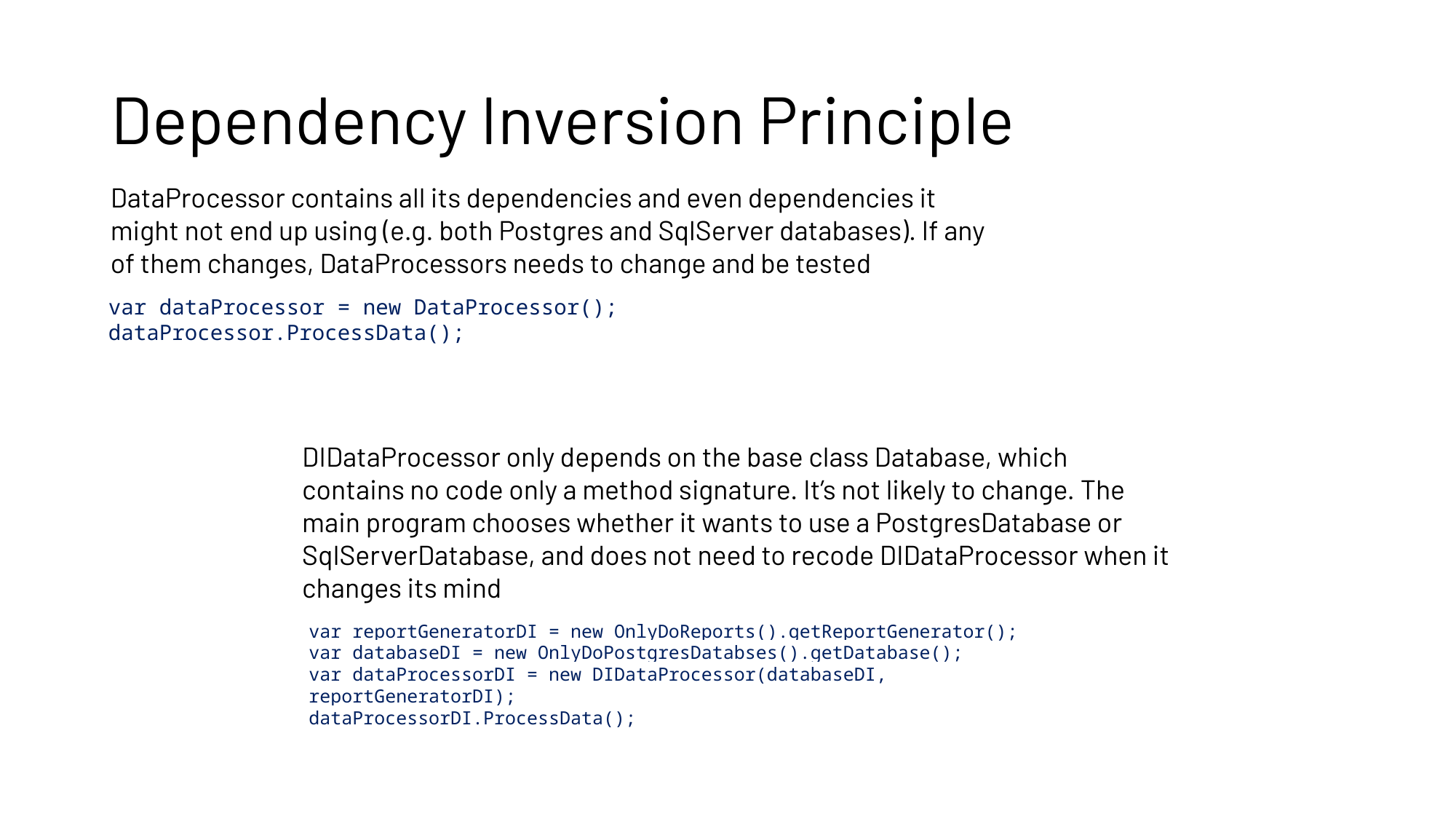

# Dependency Inversion Principle
DataProcessor contains all its dependencies and even dependencies it might not end up using (e.g. both Postgres and SqlServer databases). If any of them changes, DataProcessors needs to change and be tested
var dataProcessor = new DataProcessor();
dataProcessor.ProcessData();
DIDataProcessor only depends on the base class Database, which contains no code only a method signature. It’s not likely to change. The main program chooses whether it wants to use a PostgresDatabase or SqlServerDatabase, and does not need to recode DIDataProcessor when it changes its mind
var reportGeneratorDI = new OnlyDoReports().getReportGenerator();
var databaseDI = new OnlyDoPostgresDatabses().getDatabase();
var dataProcessorDI = new DIDataProcessor(databaseDI, reportGeneratorDI);
dataProcessorDI.ProcessData();